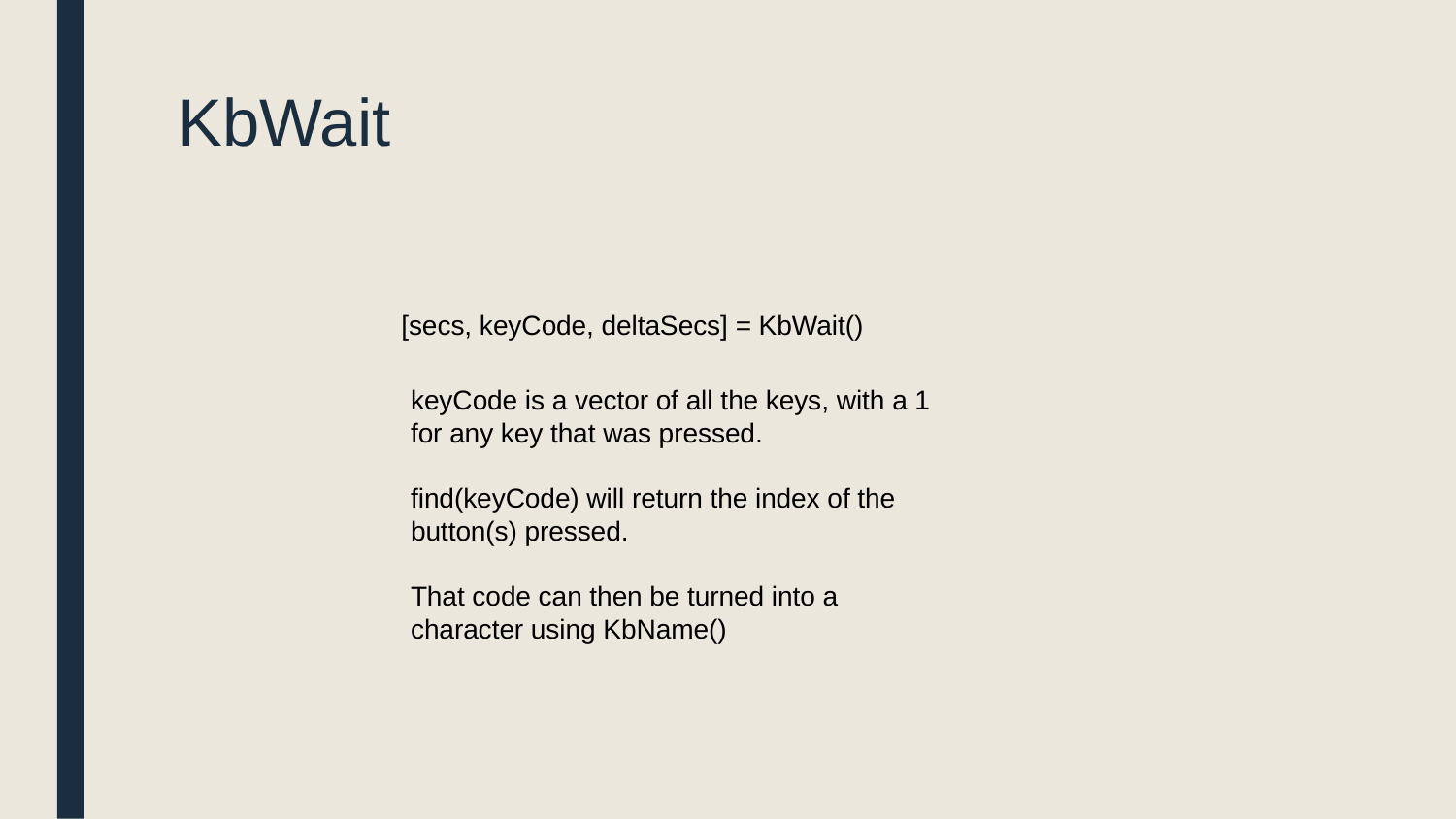

# KbWait
[secs, keyCode, deltaSecs] = KbWait()
keyCode is a vector of all the keys, with a 1 for any key that was pressed.

find(keyCode) will return the index of the button(s) pressed.

That code can then be turned into a character using KbName()